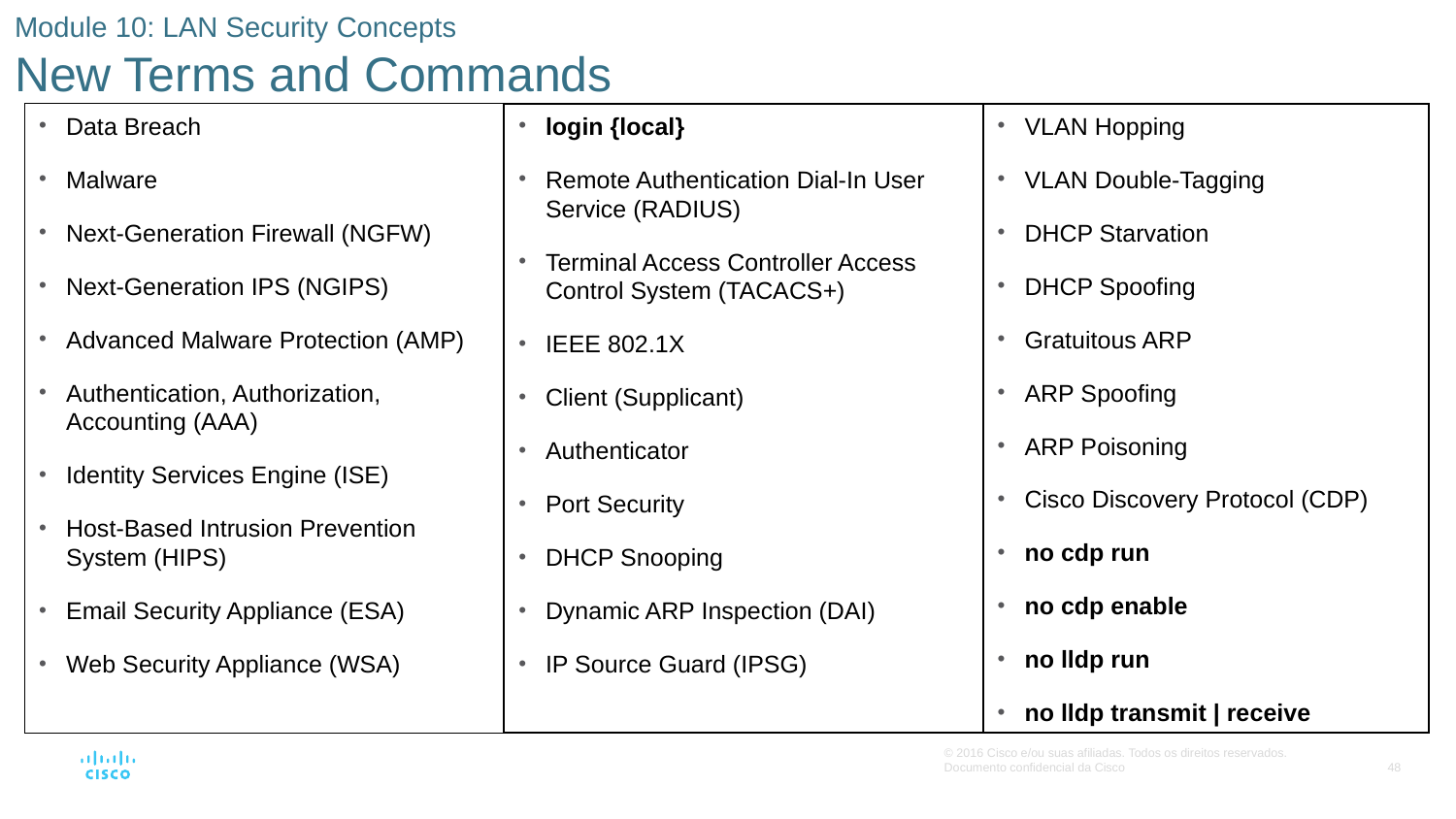

# Module 10: LAN Security Concepts New Terms and Commands
login {local}
Remote Authentication Dial-In User Service (RADIUS)
Terminal Access Controller Access Control System (TACACS+)
IEEE 802.1X
Client (Supplicant)
Authenticator
Port Security
DHCP Snooping
Dynamic ARP Inspection (DAI)
IP Source Guard (IPSG)
VLAN Hopping
VLAN Double-Tagging
DHCP Starvation
DHCP Spoofing
Gratuitous ARP
ARP Spoofing
ARP Poisoning
Cisco Discovery Protocol (CDP)
no cdp run
no cdp enable
no lldp run
no lldp transmit | receive
Data Breach
Malware
Next-Generation Firewall (NGFW)
Next-Generation IPS (NGIPS)
Advanced Malware Protection (AMP)
Authentication, Authorization, Accounting (AAA)
Identity Services Engine (ISE)
Host-Based Intrusion Prevention System (HIPS)
Email Security Appliance (ESA)
Web Security Appliance (WSA)